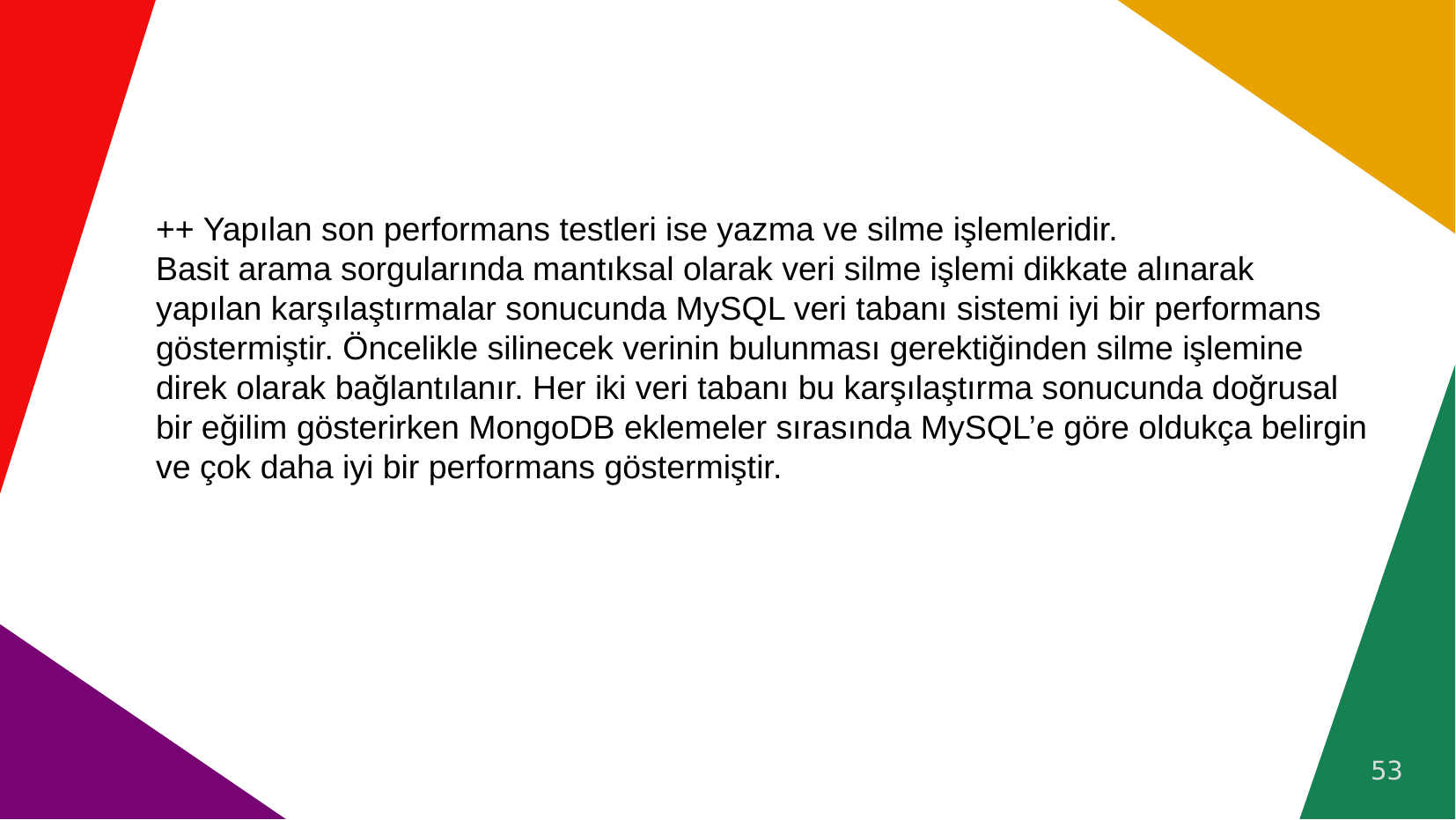

# ++ Yapılan son performans testleri ise yazma ve silme işlemleridir.
Basit arama sorgularında mantıksal olarak veri silme işlemi dikkate alınarak
yapılan karşılaştırmalar sonucunda MySQL veri tabanı sistemi iyi bir performans
göstermiştir. Öncelikle silinecek verinin bulunması gerektiğinden silme işlemine
direk olarak bağlantılanır. Her iki veri tabanı bu karşılaştırma sonucunda doğrusal
bir eğilim gösterirken MongoDB eklemeler sırasında MySQL’e göre oldukça belirgin ve çok daha iyi bir performans göstermiştir.

53